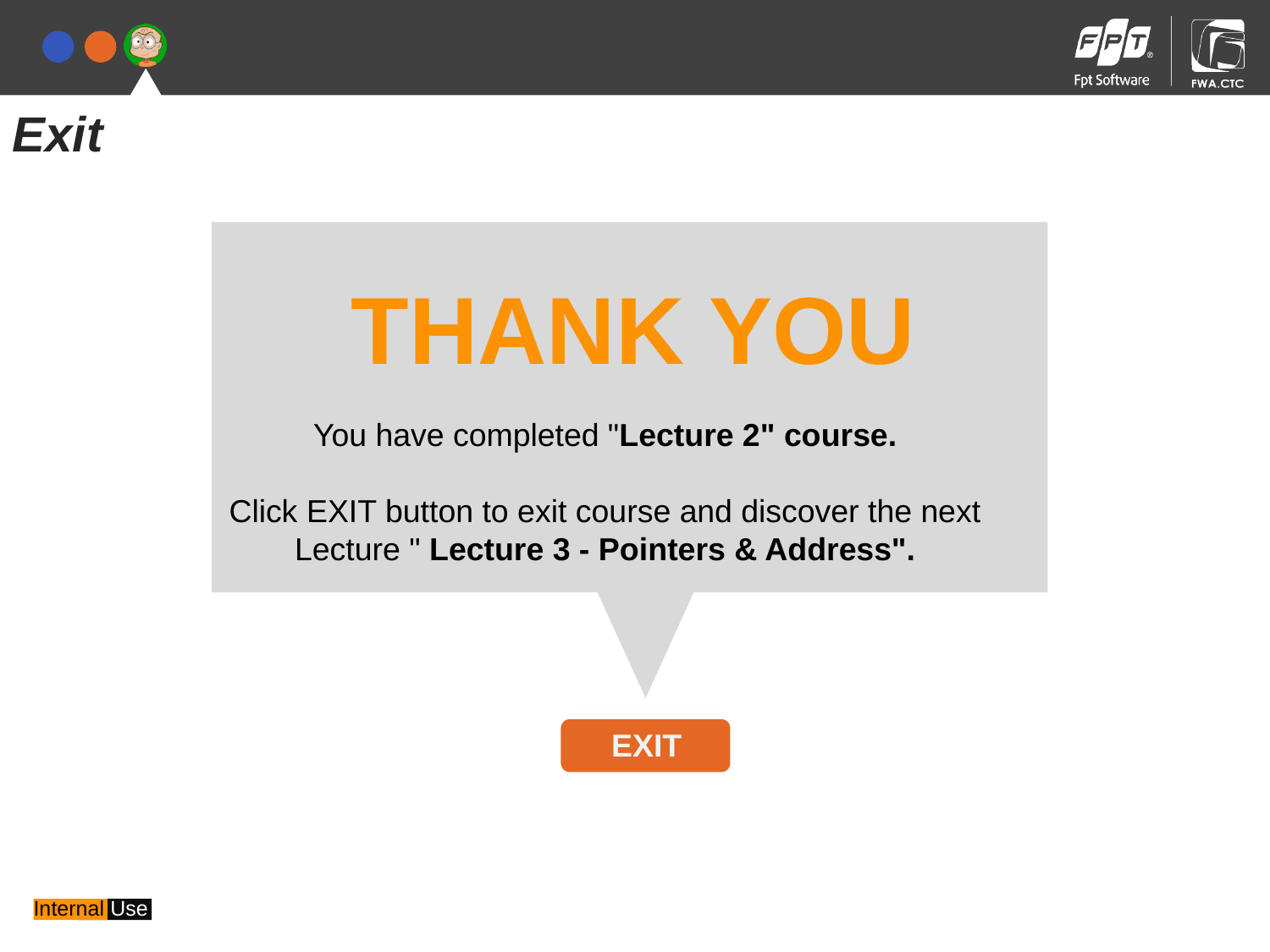

Exit

THANK YOU
You have completed "Lecture 2" course.

Click EXIT button to exit course and discover the next Lecture " Lecture 3 - Pointers & Address".

EXIT